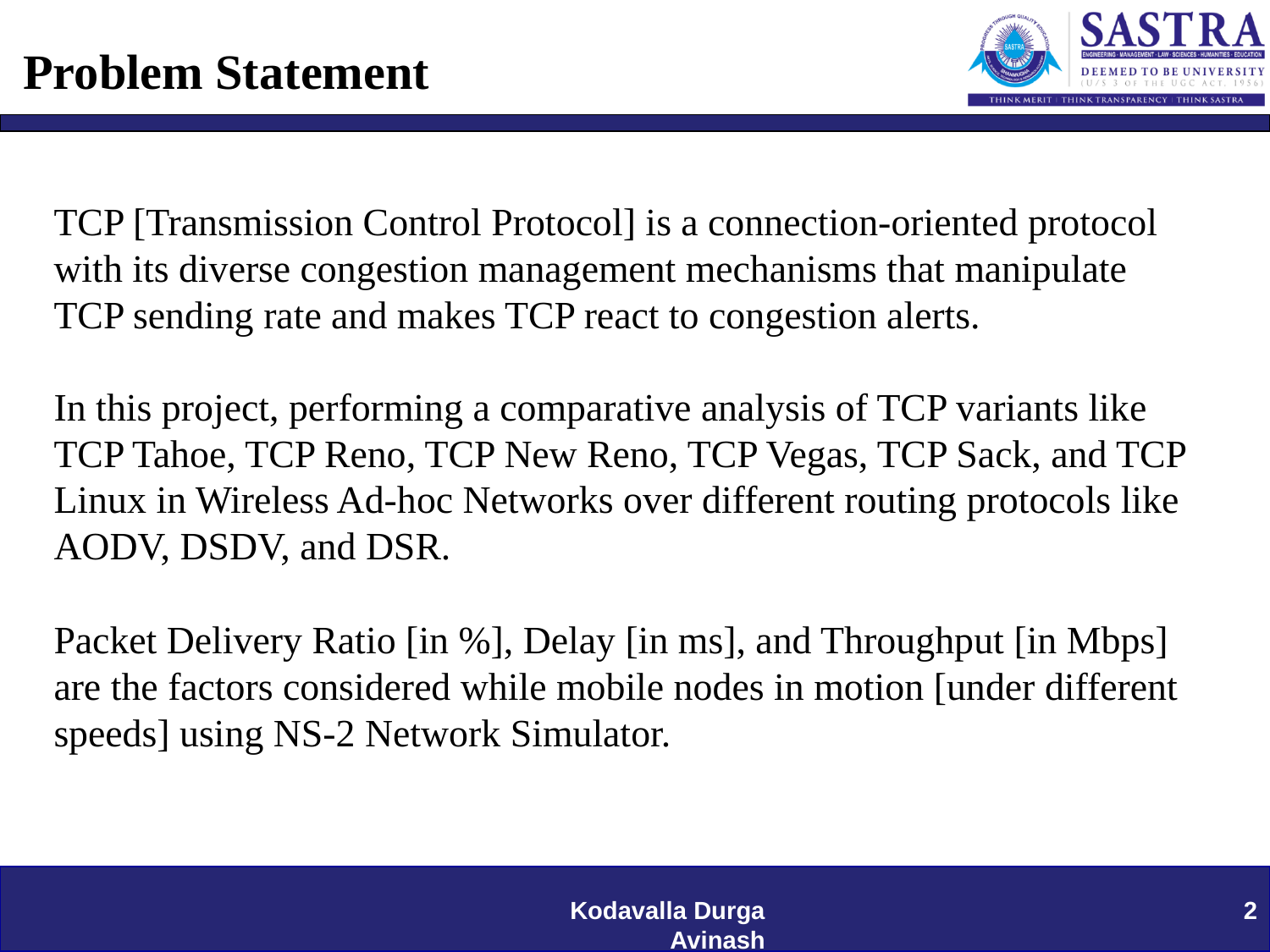

# Problem Statement
TCP [Transmission Control Protocol] is a connection-oriented protocol with its diverse congestion management mechanisms that manipulate TCP sending rate and makes TCP react to congestion alerts.
In this project, performing a comparative analysis of TCP variants like TCP Tahoe, TCP Reno, TCP New Reno, TCP Vegas, TCP Sack, and TCP Linux in Wireless Ad-hoc Networks over different routing protocols like AODV, DSDV, and DSR.
Packet Delivery Ratio [in %], Delay [in ms], and Throughput [in Mbps] are the factors considered while mobile nodes in motion [under different speeds] using NS-2 Network Simulator.
Kodavalla Durga Avinash
2